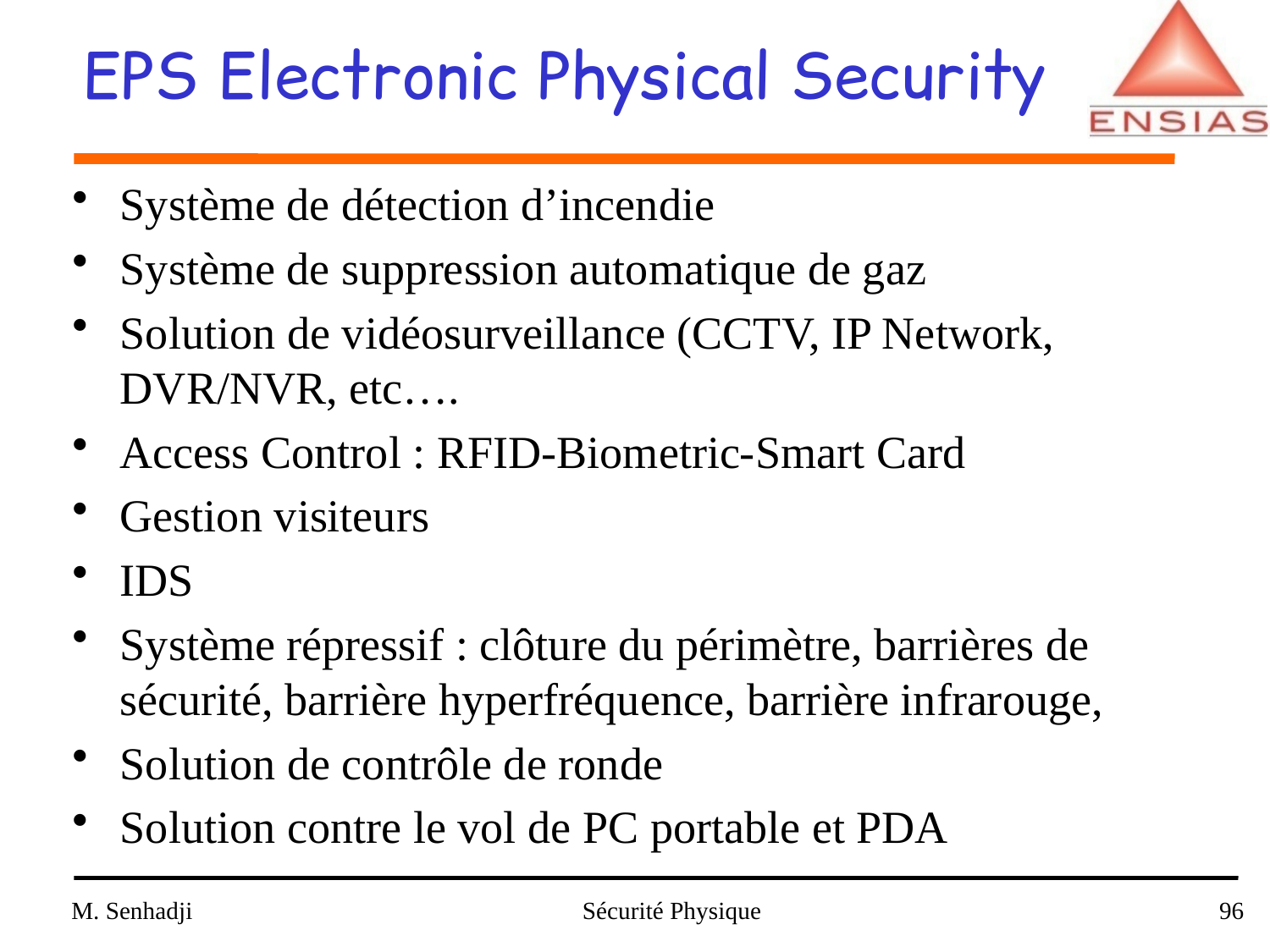

# EPS Electronic Physical Security
Système de détection d’incendie
Système de suppression automatique de gaz
Solution de vidéosurveillance (CCTV, IP Network, DVR/NVR, etc….
Access Control : RFID-Biometric-Smart Card
Gestion visiteurs
IDS
Système répressif : clôture du périmètre, barrières de sécurité, barrière hyperfréquence, barrière infrarouge,
Solution de contrôle de ronde
Solution contre le vol de PC portable et PDA